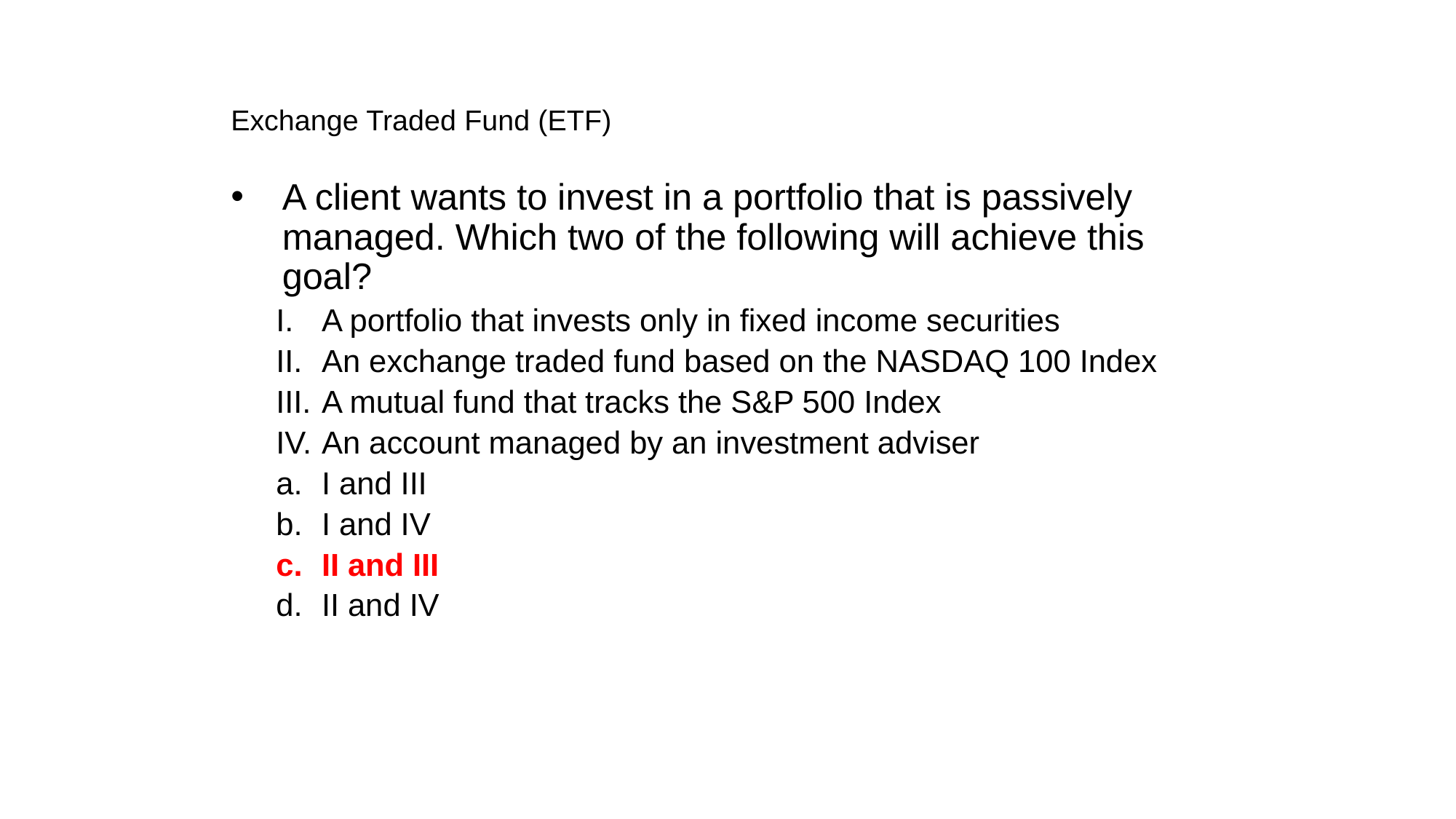

# Exchange Traded Fund (ETF)
A client wants to invest in a portfolio that is passively managed. Which two of the following will achieve this goal?
A portfolio that invests only in fixed income securities
An exchange traded fund based on the NASDAQ 100 Index
A mutual fund that tracks the S&P 500 Index
An account managed by an investment adviser
I and III
I and IV
II and III
II and IV